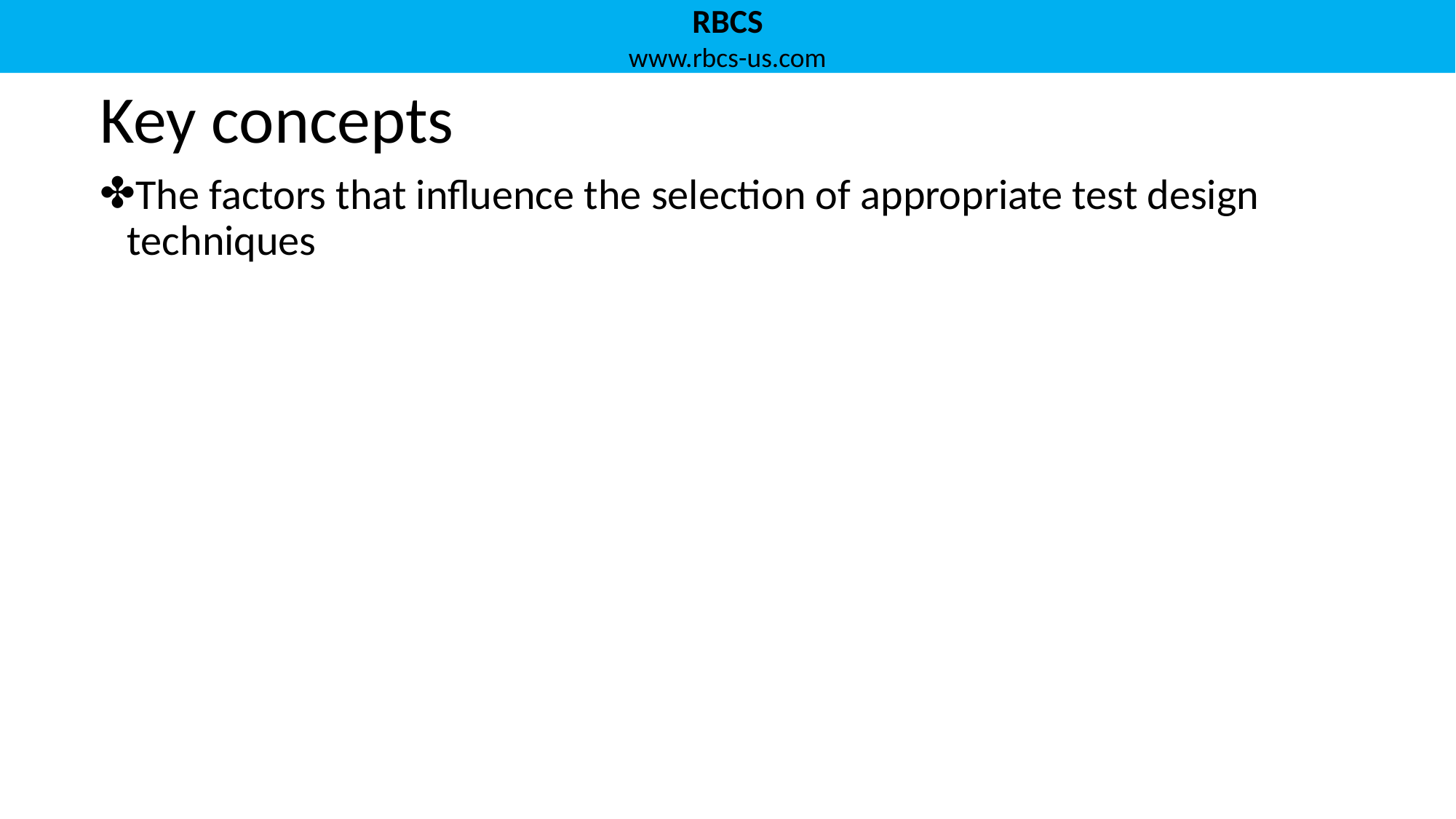

# Key concepts
The factors that influence the selection of appropriate test design techniques